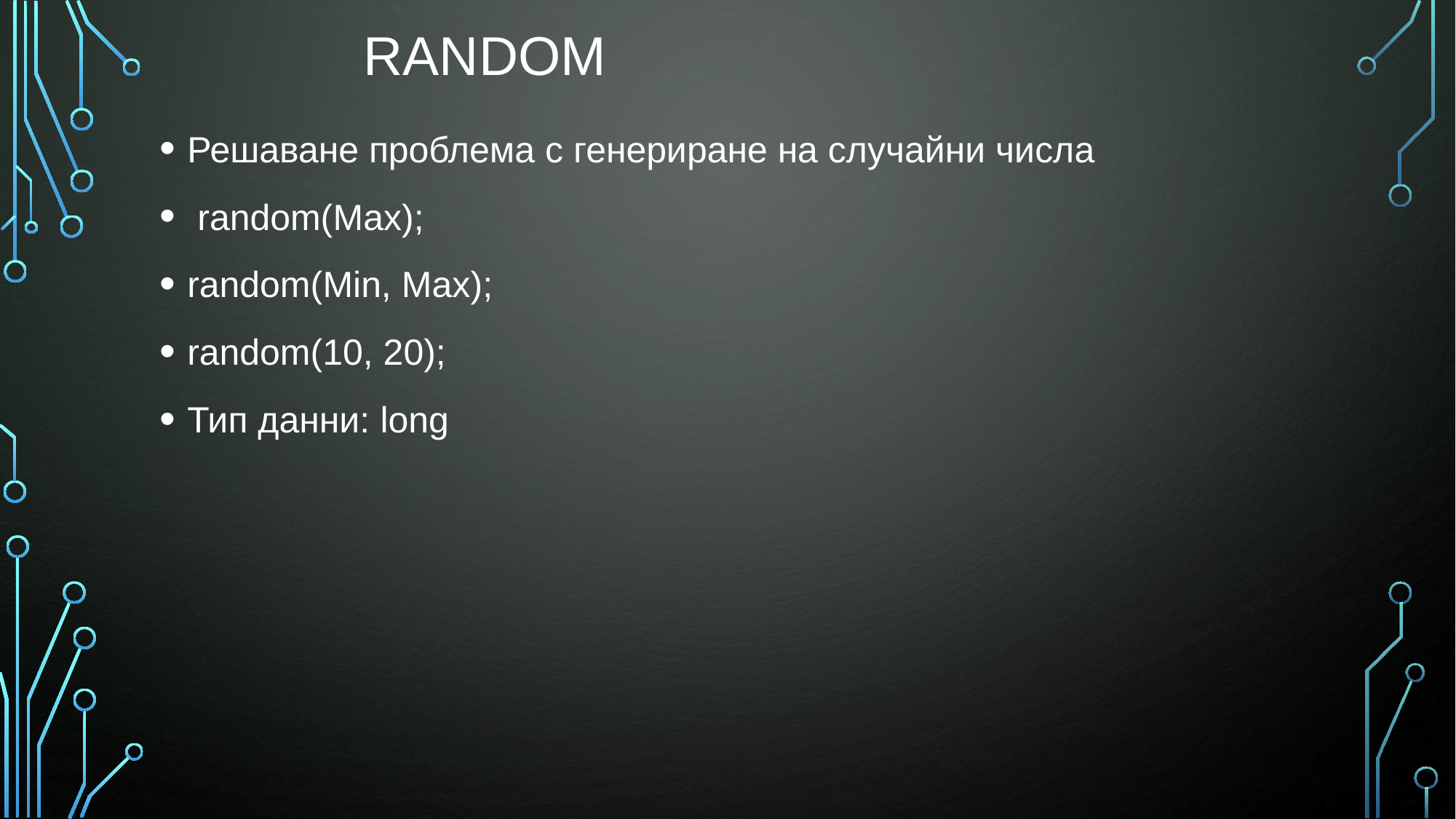

# RAndom
Решаване проблема с генериране на случайни числа
 random(Max);
random(Min, Max);
random(10, 20);
Тип данни: long